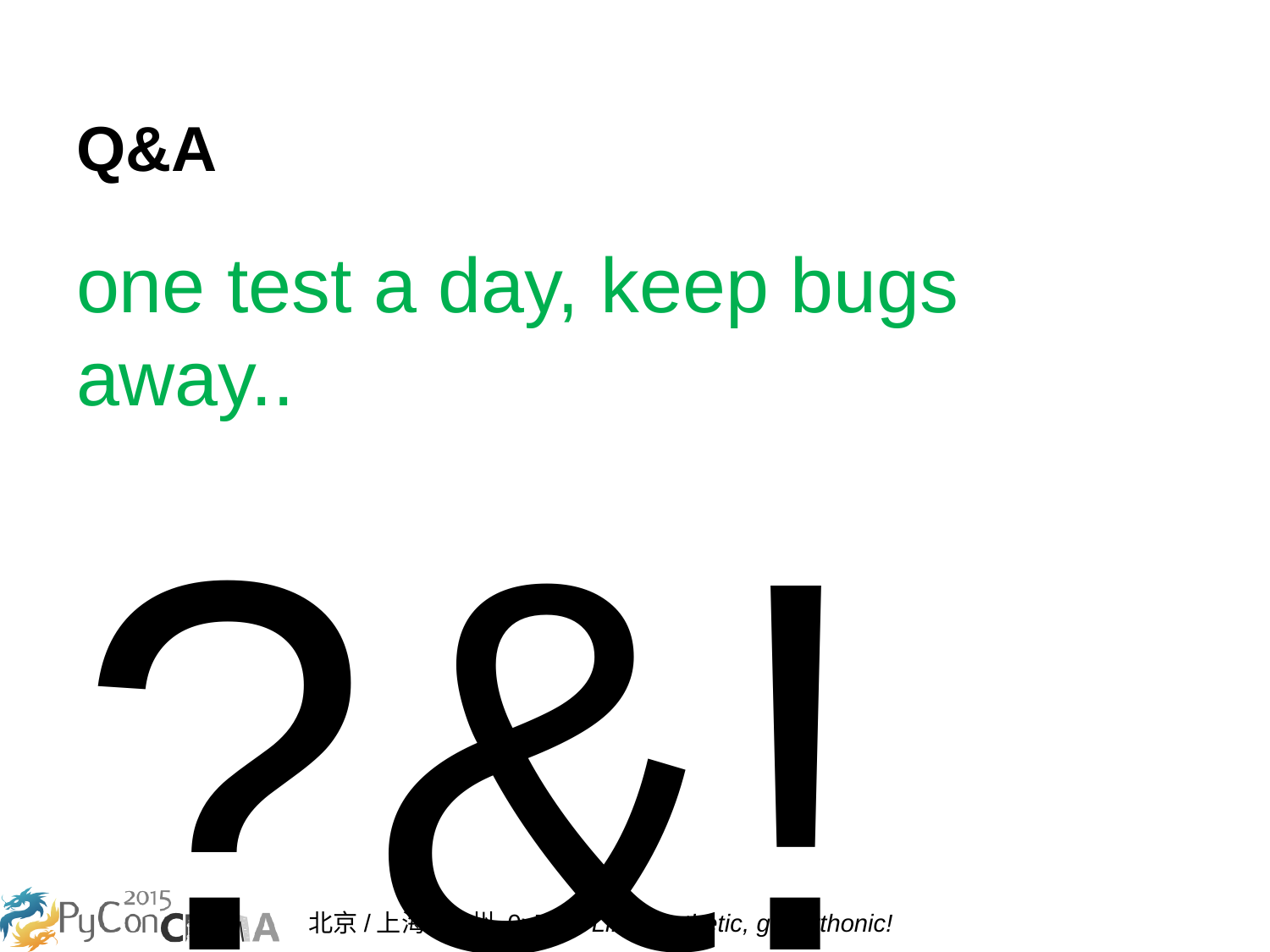

# Q&A
one test a day, keep bugs away..
?&!